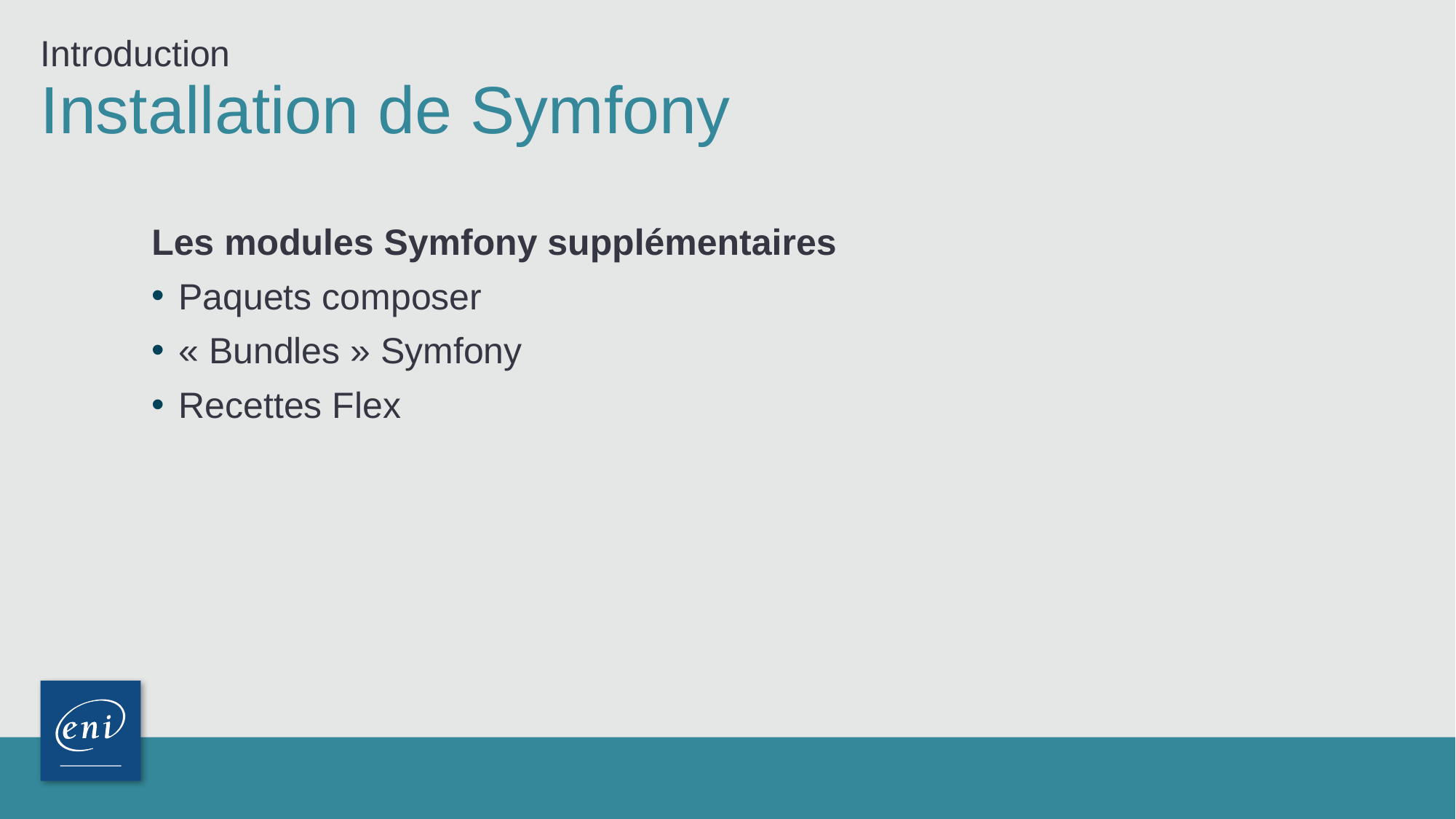

Introduction
# Installation de Symfony
Les modules Symfony supplémentaires
Paquets composer
« Bundles » Symfony
Recettes Flex